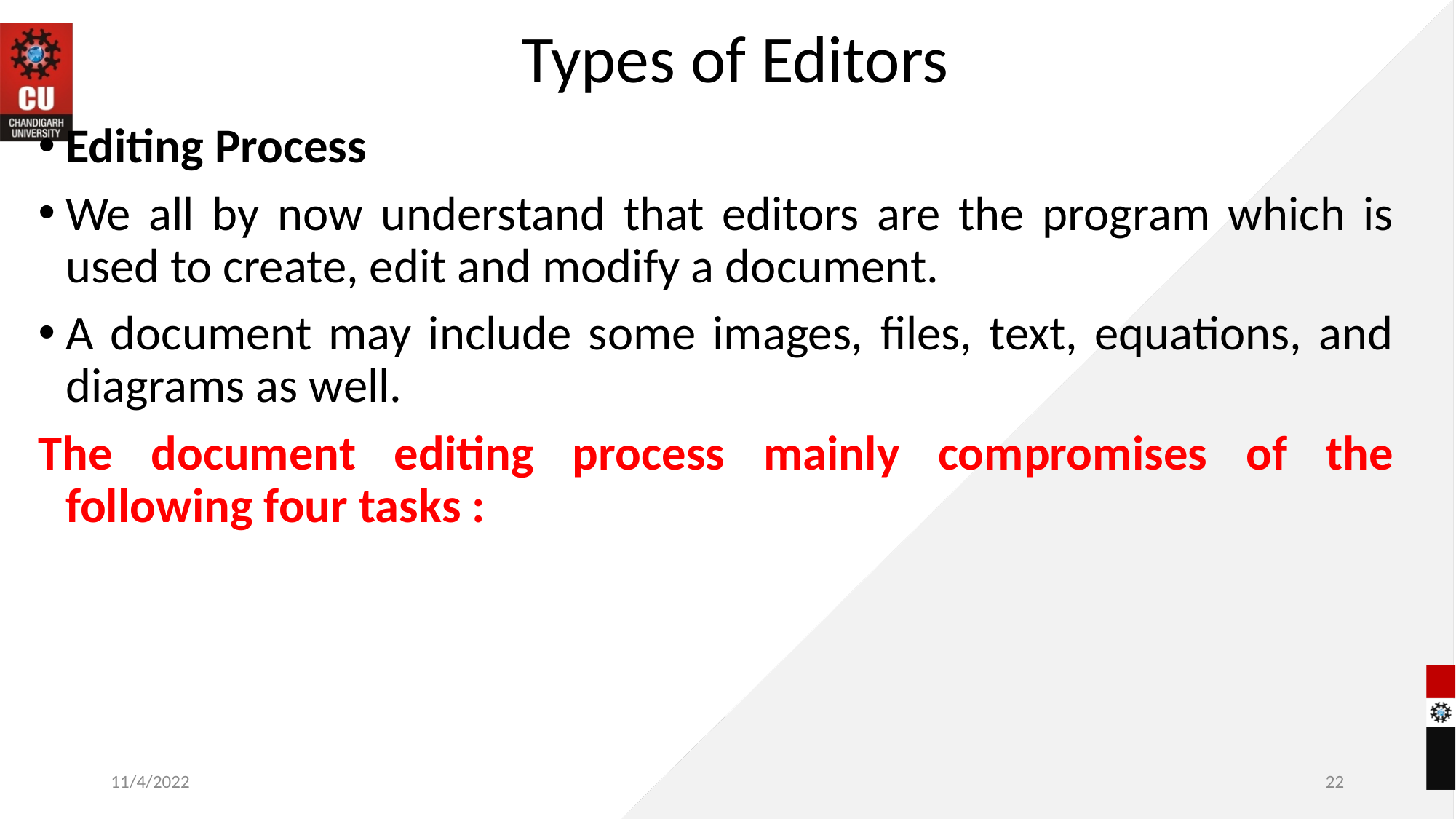

# Types of Editors
Editing Process
We all by now understand that editors are the program which is used to create, edit and modify a document.
A document may include some images, files, text, equations, and diagrams as well.
The document editing process mainly compromises of the following four tasks :
11/4/2022
22